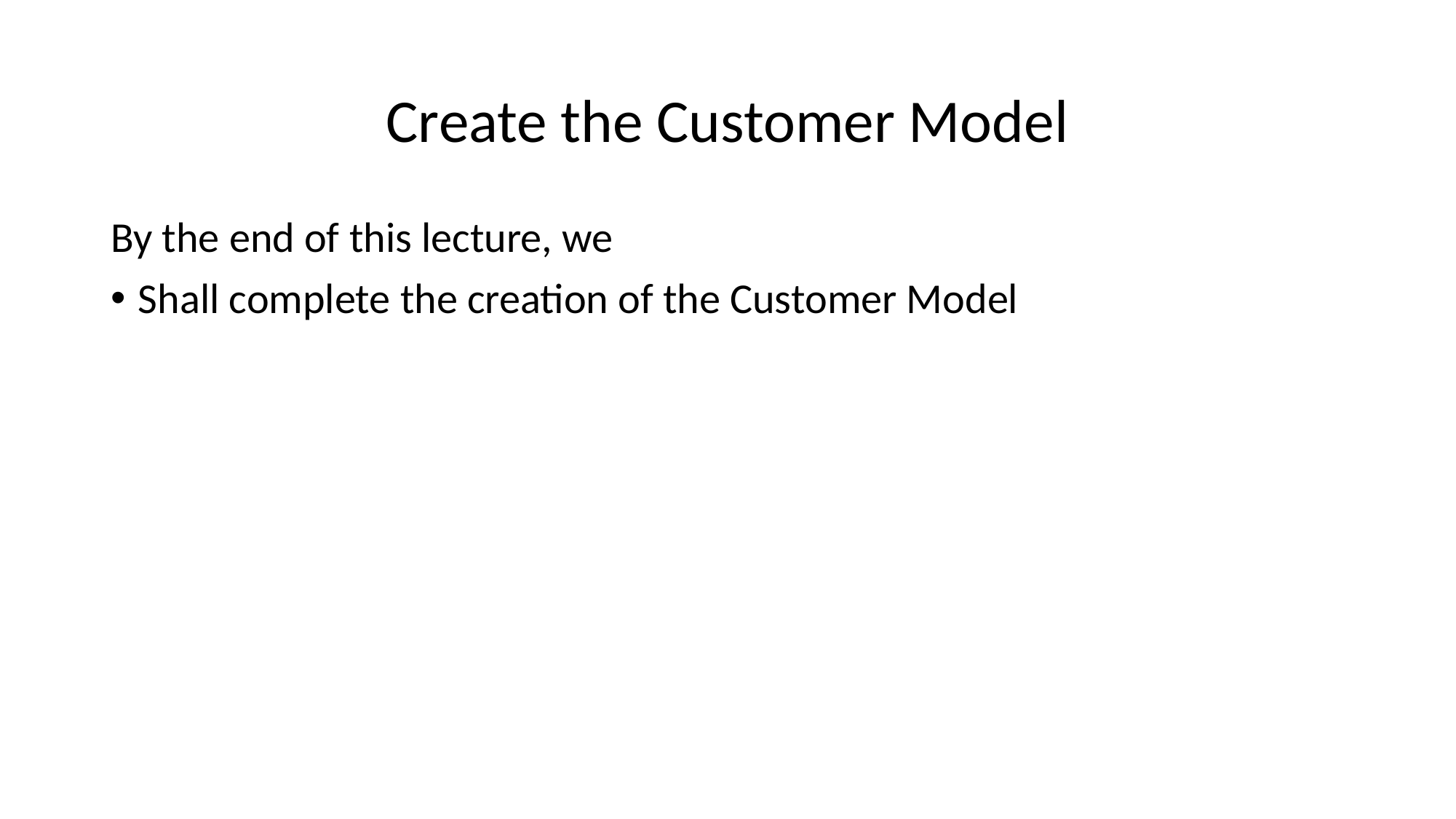

# Create the Customer Model
By the end of this lecture, we
Shall complete the creation of the Customer Model